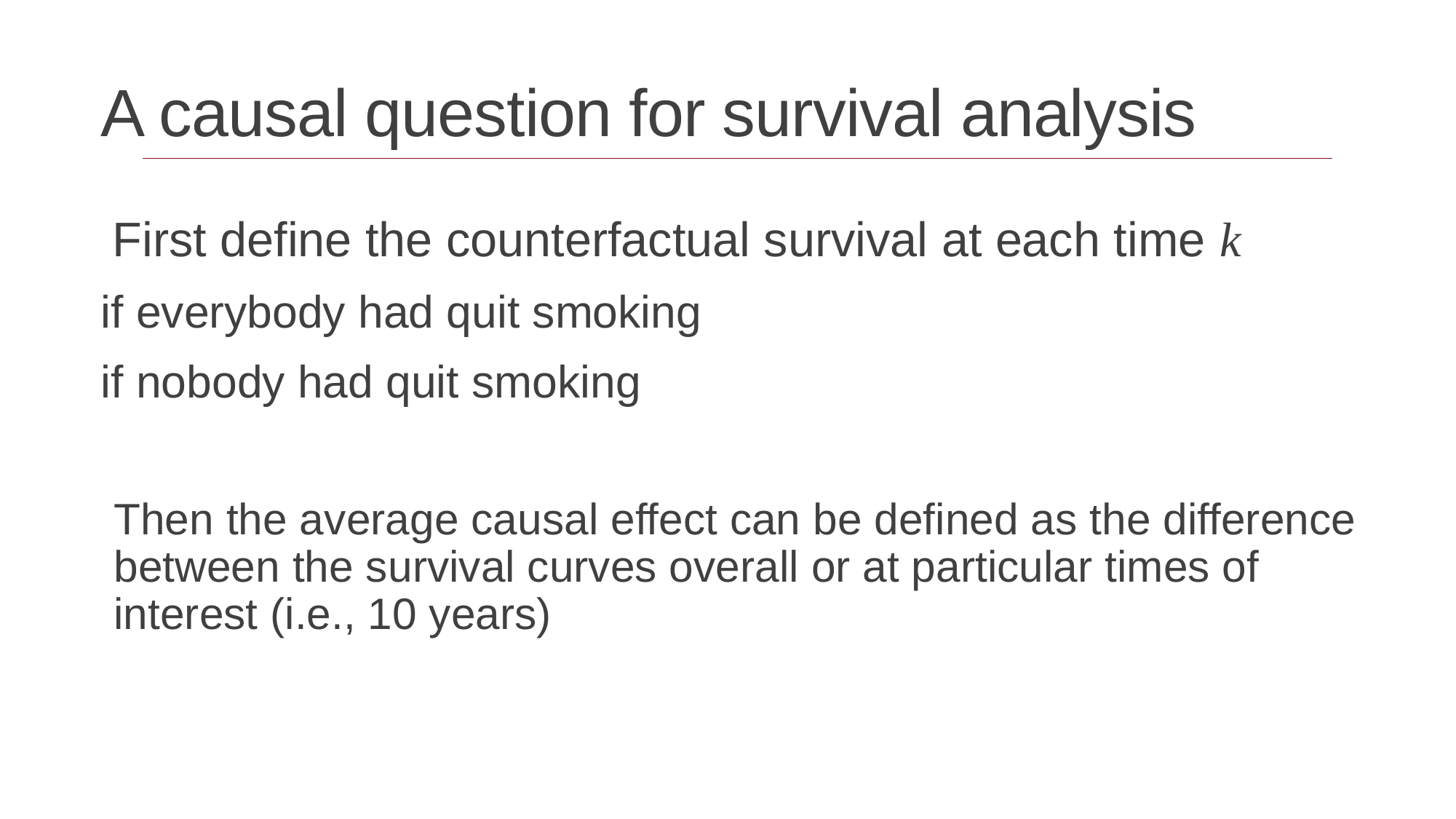

# A causal question for survival analysis
First define the counterfactual survival at each time k
if everybody had quit smoking
if nobody had quit smoking

Then the average causal effect can be defined as the difference between the survival curves overall or at particular times of interest (i.e., 10 years)